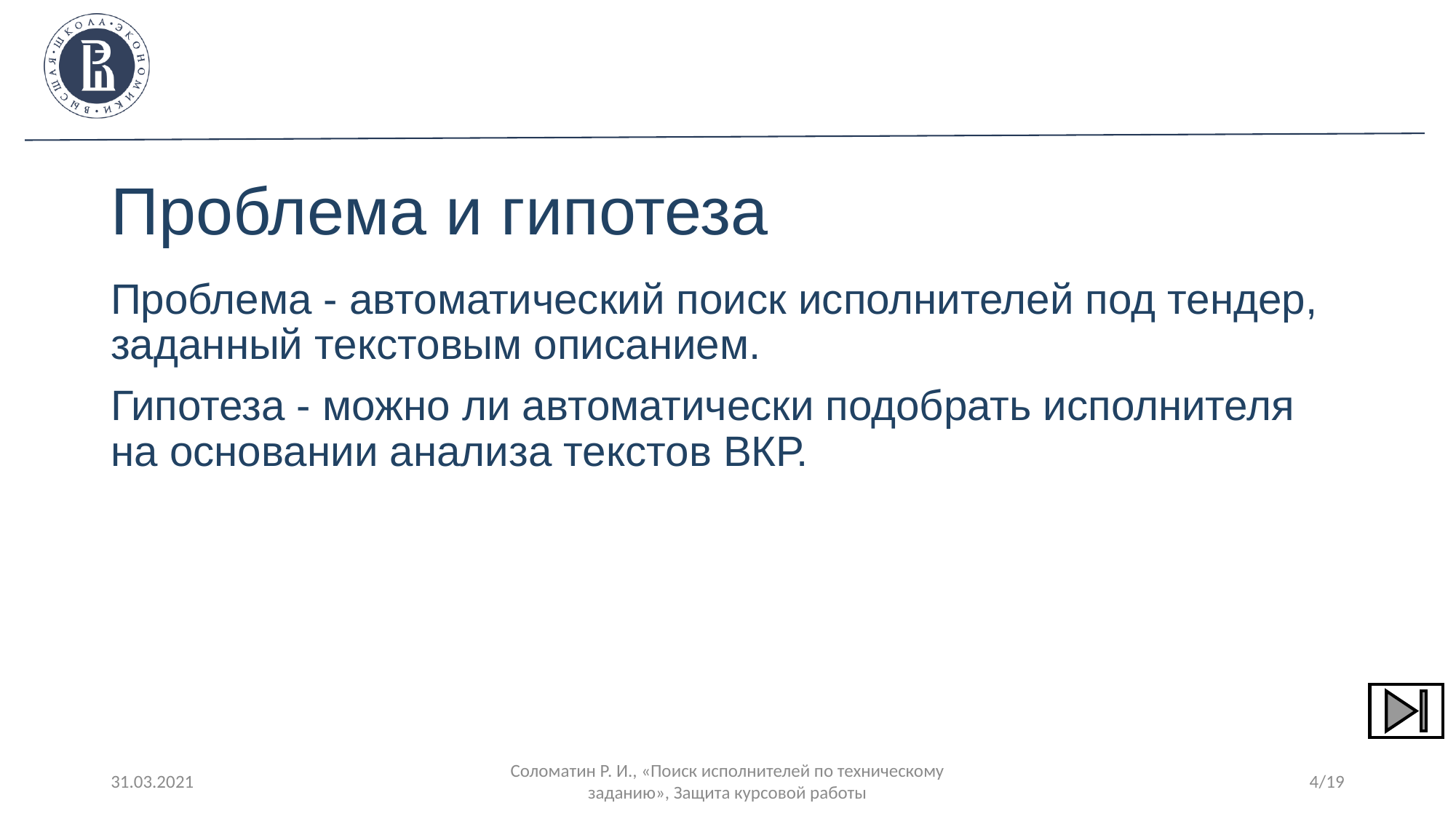

Проблема и гипотеза
Проблема - автоматический поиск исполнителей под тендер, заданный текстовым описанием.
Гипотеза - можно ли автоматически подобрать исполнителя на основании анализа текстов ВКР.

31.03.2021
Соломатин Р. И., «Поиск исполнителей по техническому заданию», Защита курсовой работы
4/19